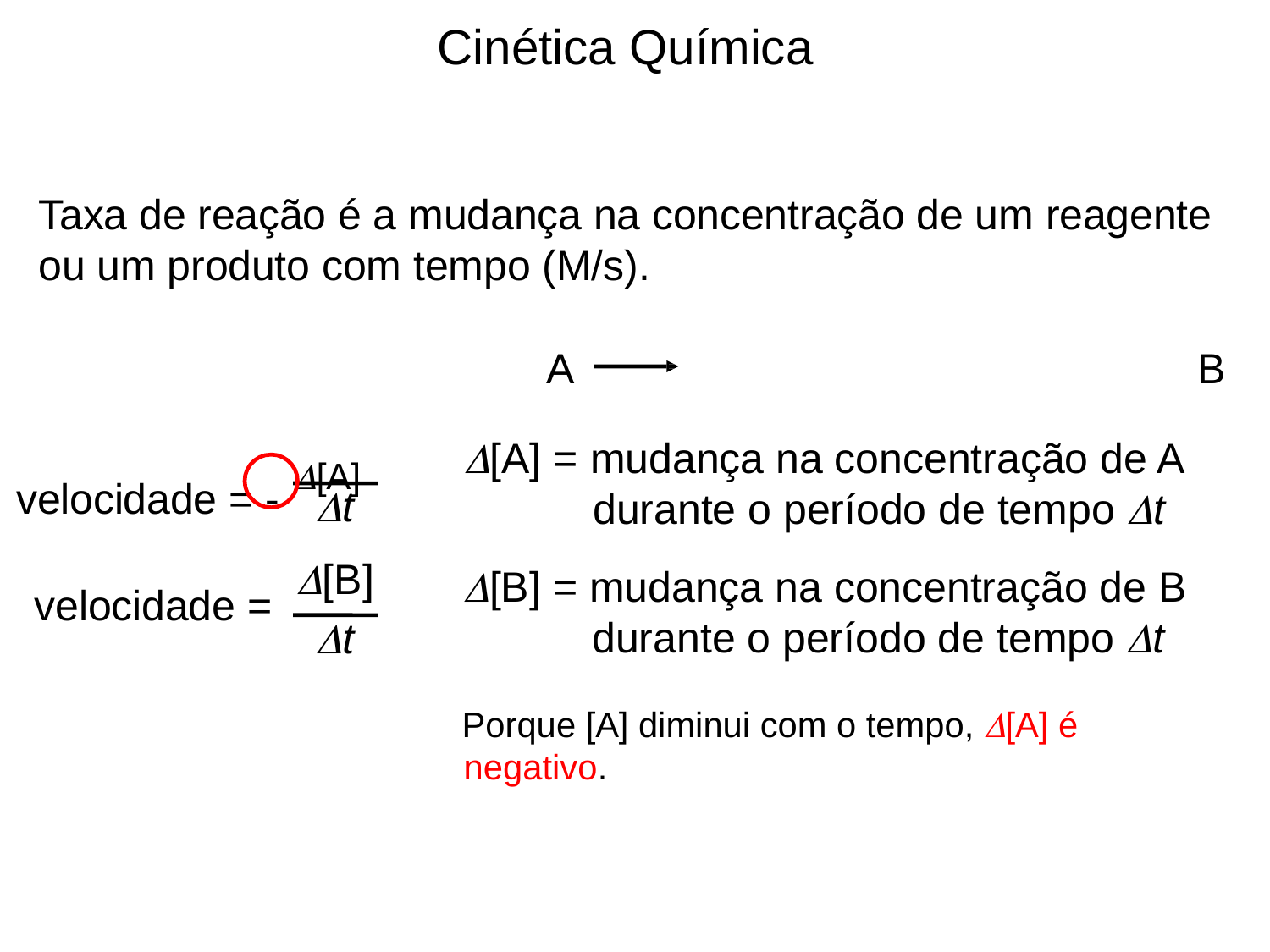

# Cinética Química

Taxa de reação é a mudança na concentração de um reagente ou um produto com tempo (M/s).

A	B

Δ[A] = mudança na concentração de A durante o período de tempo Δt
Δ[B] = mudança na concentração de B durante o período de tempo Δt
Porque [A] diminui com o tempo, Δ[A] é negativo.
velocidade = - Δ[A]

Δt

Δ[B]
Δt
velocidade =